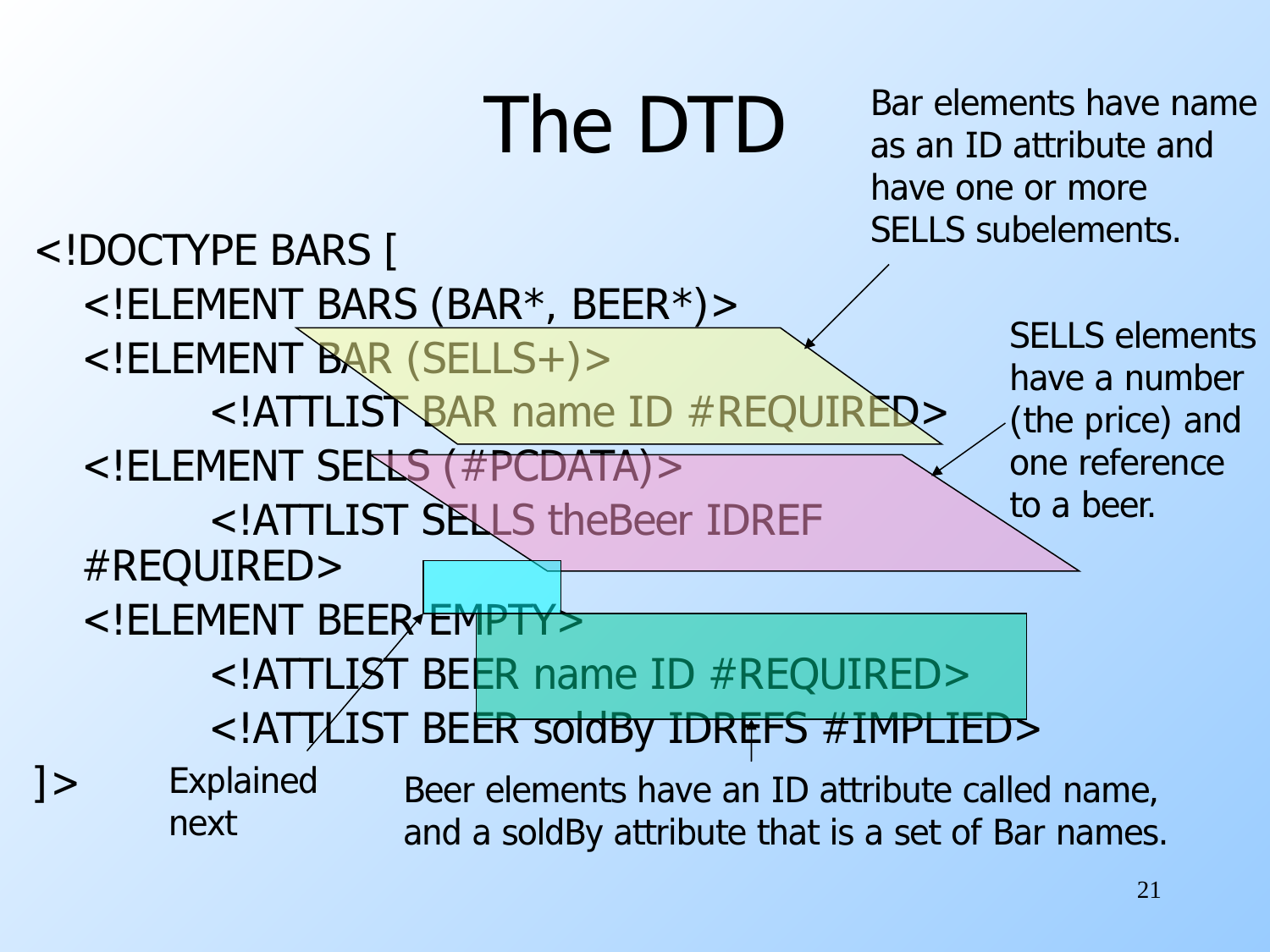

# The DTD
Bar elements have name
as an ID attribute and
have one or more
SELLS subelements.

<!DOCTYPE BARS [
	<!ELEMENT BARS (BAR*, BEER*)>
	<!ELEMENT BAR (SELLS+)>
		<!ATTLIST BAR name ID #REQUIRED>
	<!ELEMENT SELLS (#PCDATA)>
		<!ATTLIST SELLS theBeer IDREF #REQUIRED>
	<!ELEMENT BEER EMPTY>
		<!ATTLIST BEER name ID #REQUIRED>
		<!ATTLIST BEER soldBy IDREFS #IMPLIED>
]>

SELLS elements
have a number
(the price) and
one reference
to a beer.

Explained
next

Beer elements have an ID attribute called name,
and a soldBy attribute that is a set of Bar names.
21